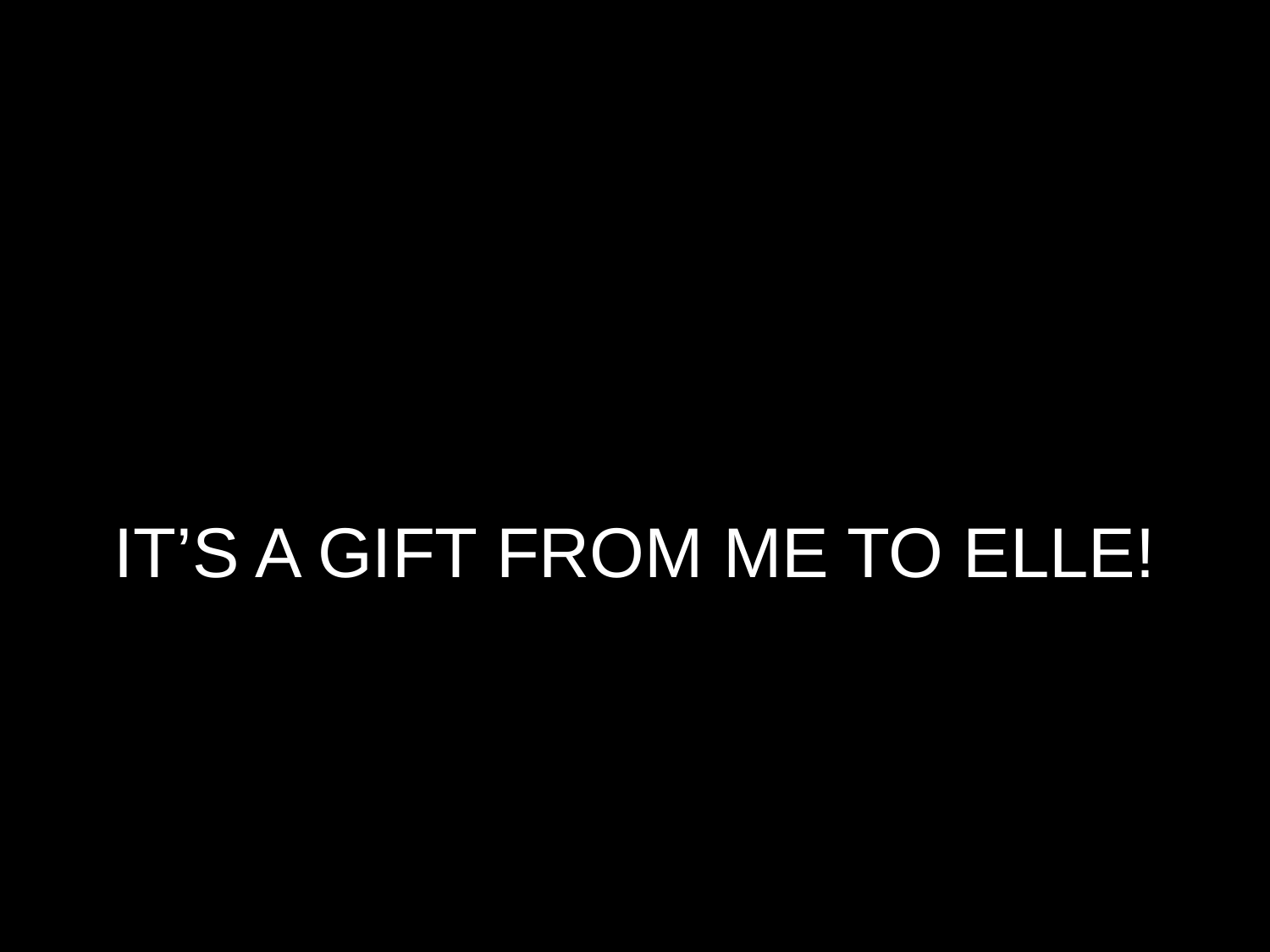

# IT’S A GIFT FROM ME TO ELLE!